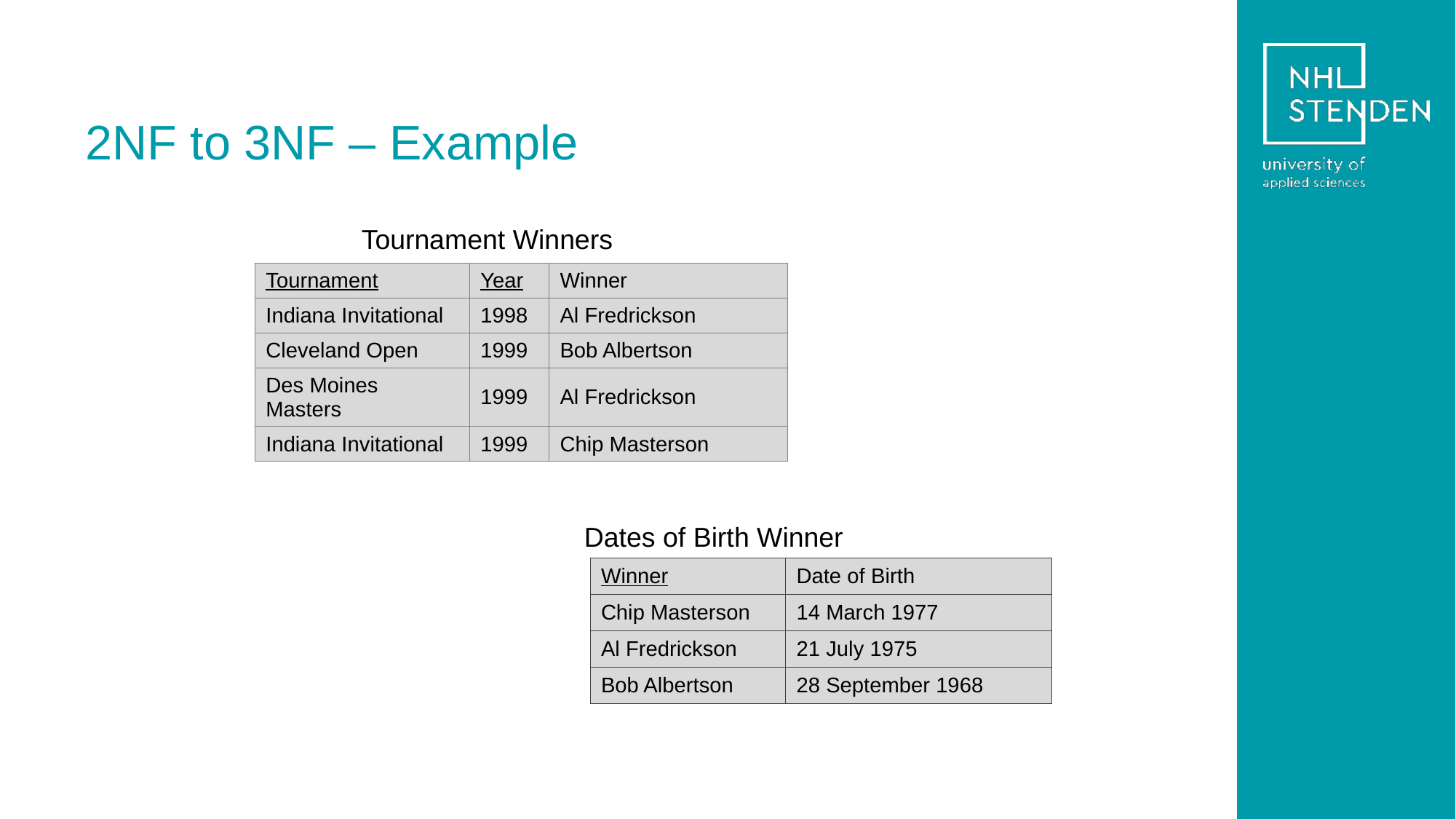

# 2NF to 3NF – Example
Tournament Winners
| Tournament | Year | Winner |
| --- | --- | --- |
| Indiana Invitational | 1998 | Al Fredrickson |
| Cleveland Open | 1999 | Bob Albertson |
| Des Moines Masters | 1999 | Al Fredrickson |
| Indiana Invitational | 1999 | Chip Masterson |
Dates of Birth Winner
| Winner | Date of Birth |
| --- | --- |
| Chip Masterson | 14 March 1977 |
| Al Fredrickson | 21 July 1975 |
| Bob Albertson | 28 September 1968 |